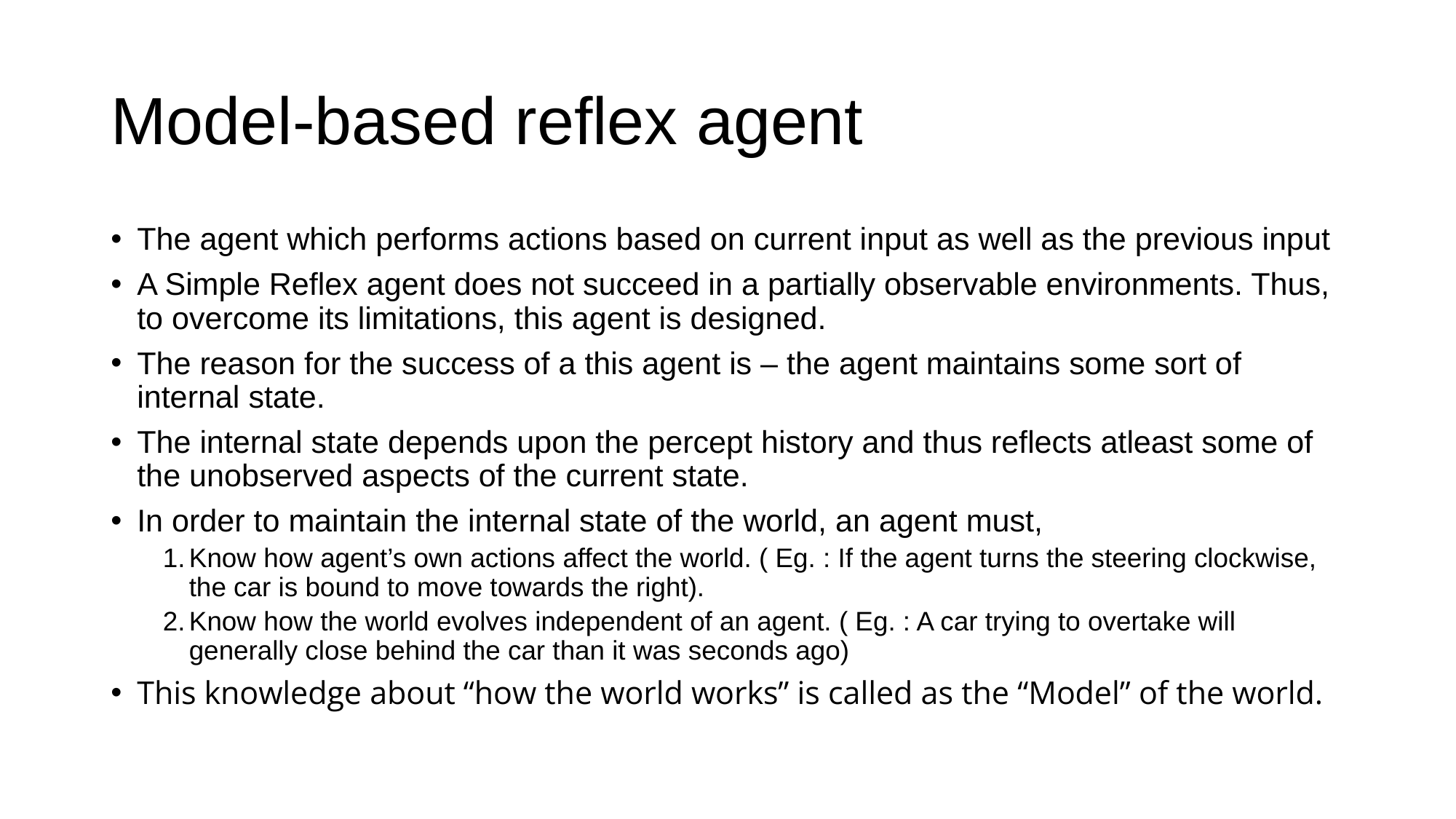

# Model-based reflex agent
The agent which performs actions based on current input as well as the previous input
A Simple Reflex agent does not succeed in a partially observable environments. Thus, to overcome its limitations, this agent is designed.
The reason for the success of a this agent is – the agent maintains some sort of internal state.
The internal state depends upon the percept history and thus reflects atleast some of the unobserved aspects of the current state.
In order to maintain the internal state of the world, an agent must,
Know how agent’s own actions affect the world. ( Eg. : If the agent turns the steering clockwise, the car is bound to move towards the right).
Know how the world evolves independent of an agent. ( Eg. : A car trying to overtake will generally close behind the car than it was seconds ago)
This knowledge about “how the world works” is called as the “Model” of the world.